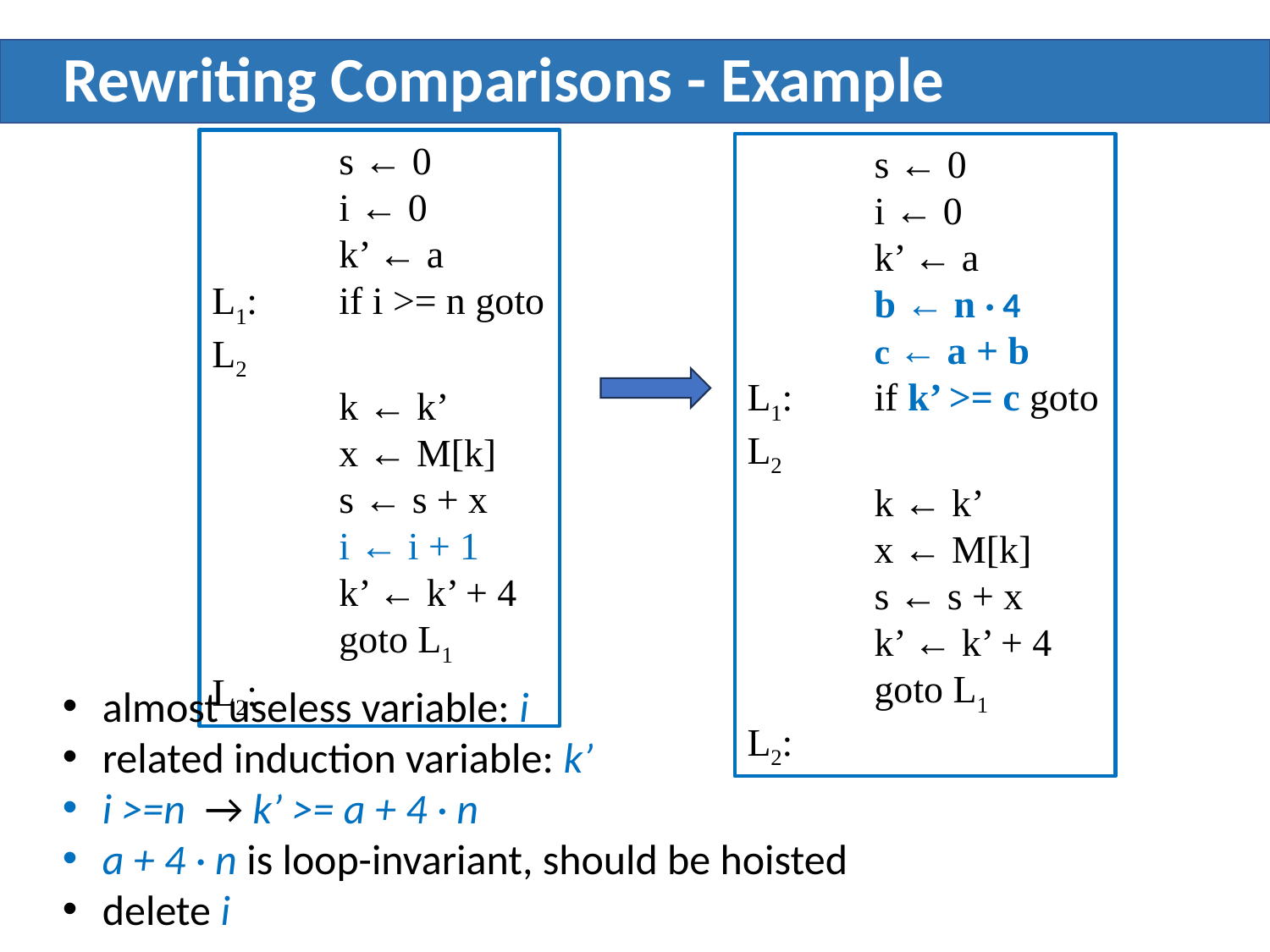

# Rewriting Comparisons - Example
	s ← 0
	i ← 0
	k’ ← a
L1:	if i >= n goto L2
	k ← k’
	x ← M[k]
	s ← s + x
	i ← i + 1
	k’ ← k’ + 4
	goto L1
L2:
	s ← 0
	i ← 0
	k’ ← a
	b ← n · 4
	c ← a + b
L1:	if k’ >= c goto L2
	k ← k’
	x ← M[k]
	s ← s + x
	k’ ← k’ + 4
	goto L1
L2:

almost useless variable: i
related induction variable: k’
i >=n  → k’ >= a + 4 · n
a + 4 · n is loop-invariant, should be hoisted
delete i